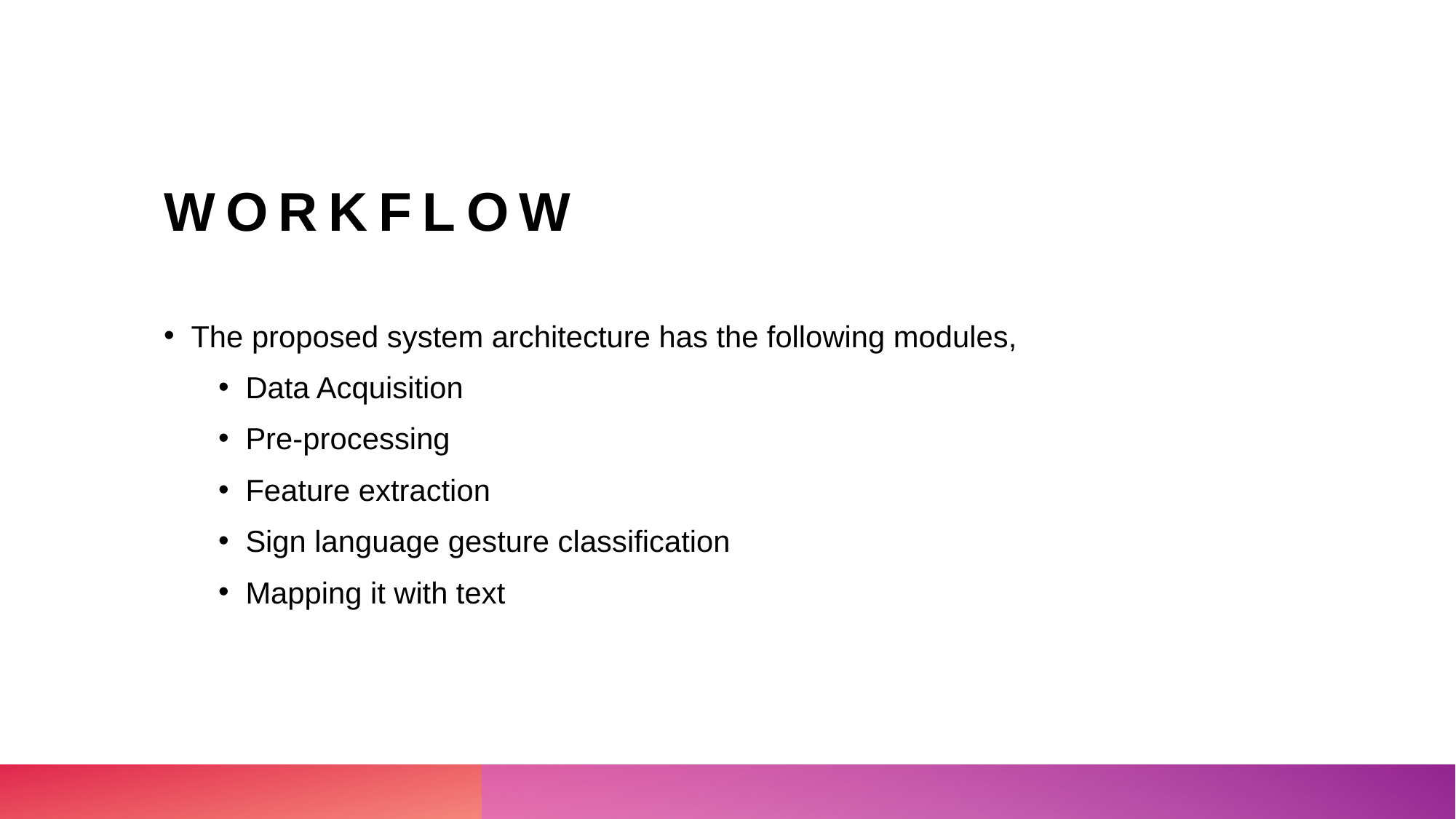

# workflow
The proposed system architecture has the following modules,
Data Acquisition
Pre-processing
Feature extraction
Sign language gesture classification
Mapping it with text